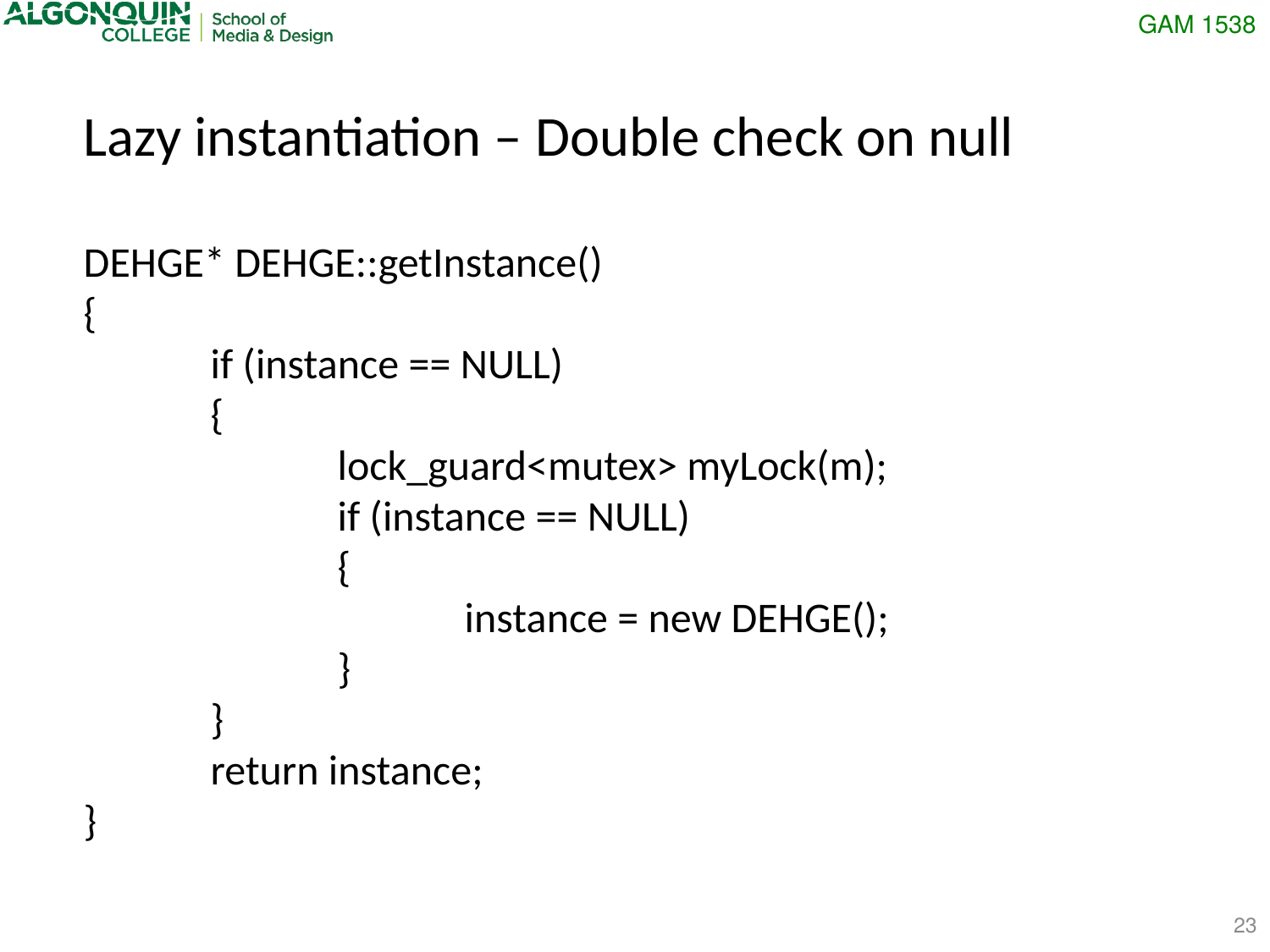

Lazy instantiation – Double check on null

DEHGE* DEHGE::getInstance()
{
	if (instance == NULL)
	{
		lock_guard<mutex> myLock(m);
		if (instance == NULL)
		{
			instance = new DEHGE();
		}
	}
	return instance;
}
23